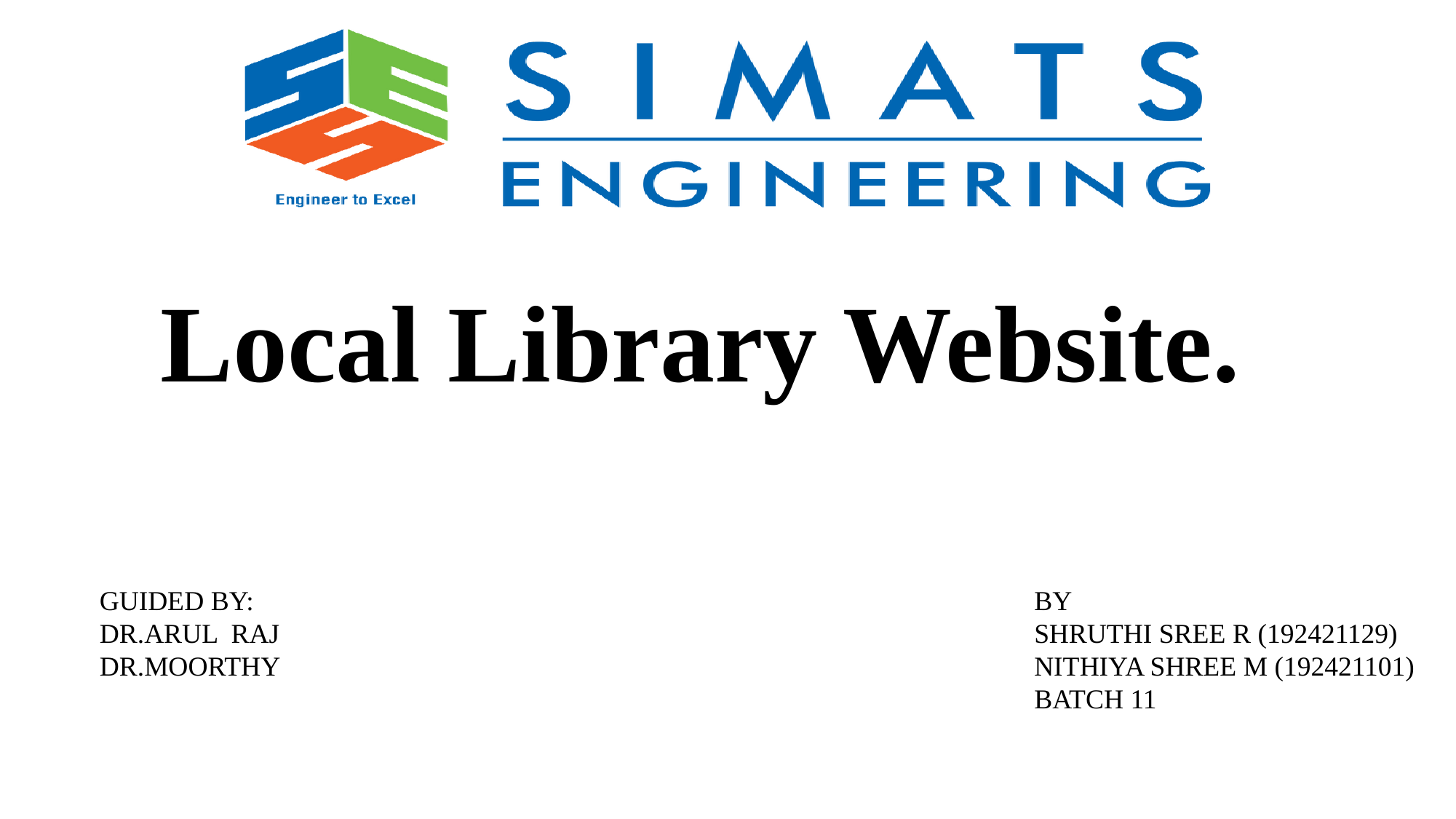

Local Library Website.
GUIDED BY:
DR.ARUL  RAJ
DR.MOORTHY
BY
SHRUTHI SREE R (192421129)
NITHIYA SHREE M (192421101)
BATCH 11